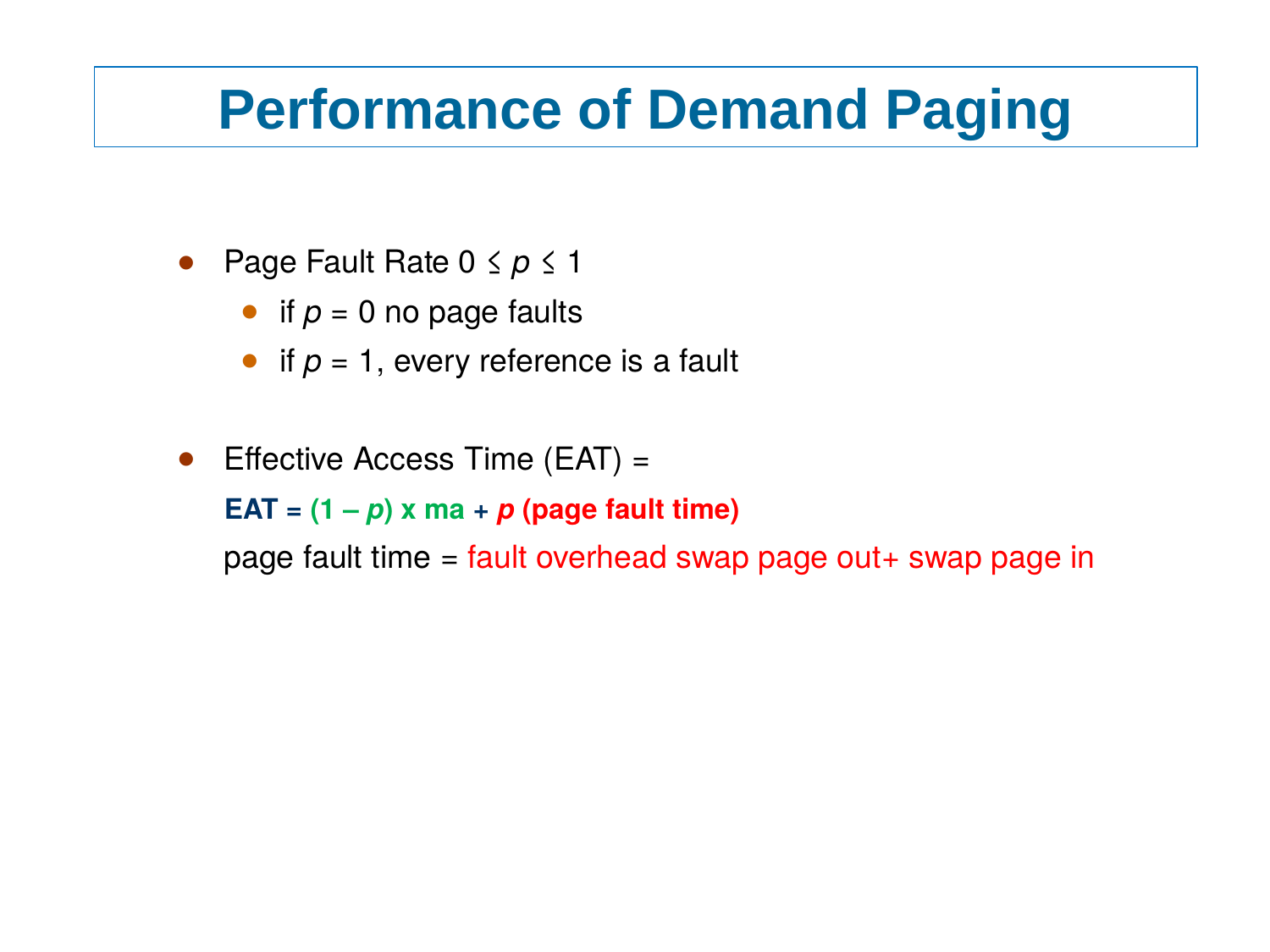

# Performance of Demand Paging
Page Fault Rate 0 ≤ p ≤ 1
if p = 0 no page faults
if p = 1, every reference is a fault

Effective Access Time (EAT) =
	EAT = (1 – p) x ma + p (page fault time)
	page fault time = fault overhead swap page out+ swap page in